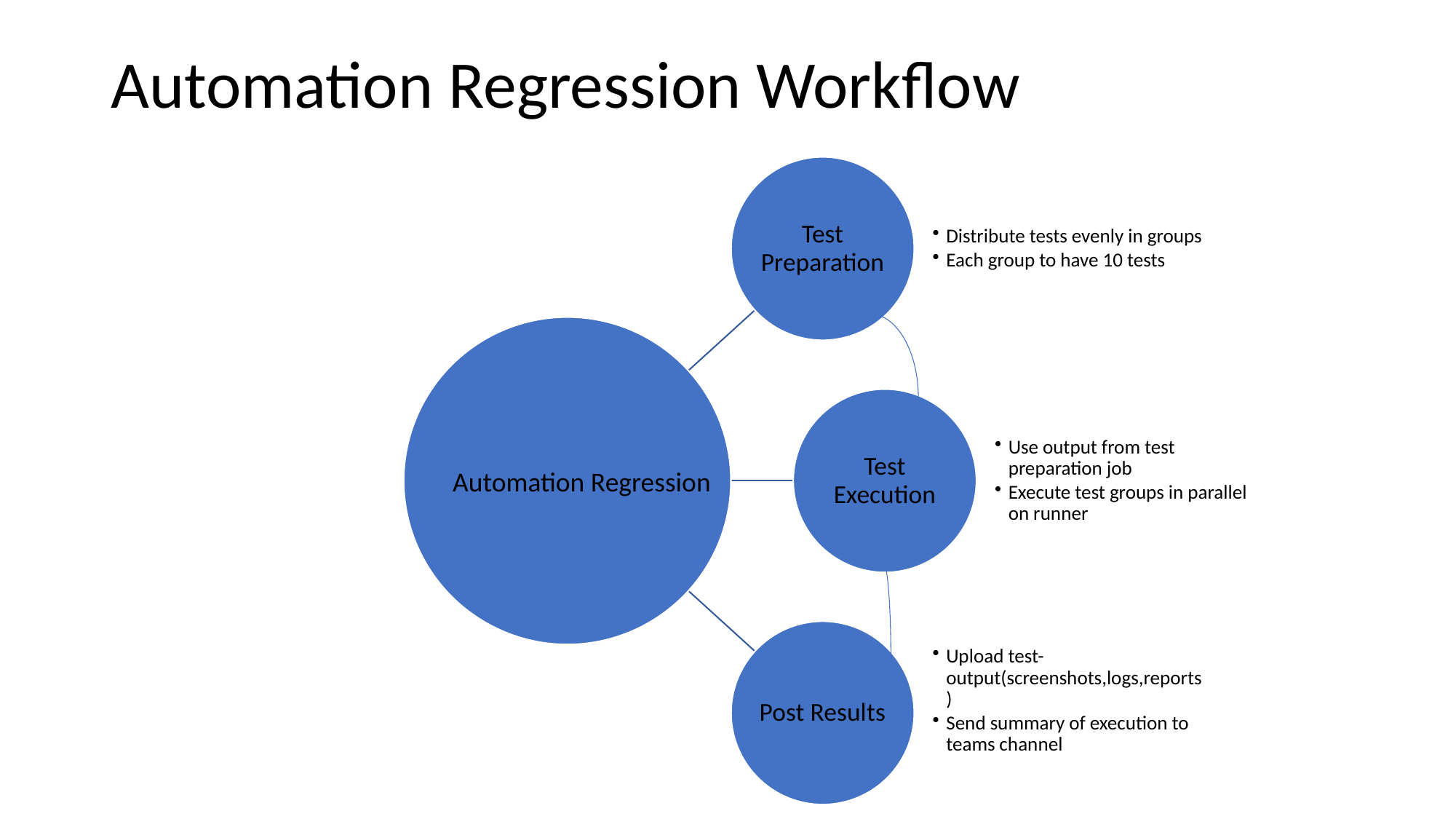

# Automation Regression Workflow
Test Preparation
Distribute tests evenly in groups
Each group to have 10 tests
Test Execution
Use output from test preparation job
Execute test groups in parallel on runner
Post Results
Upload test-output(screenshots,logs,reports)
Send summary of execution to teams channel

Automation Regression